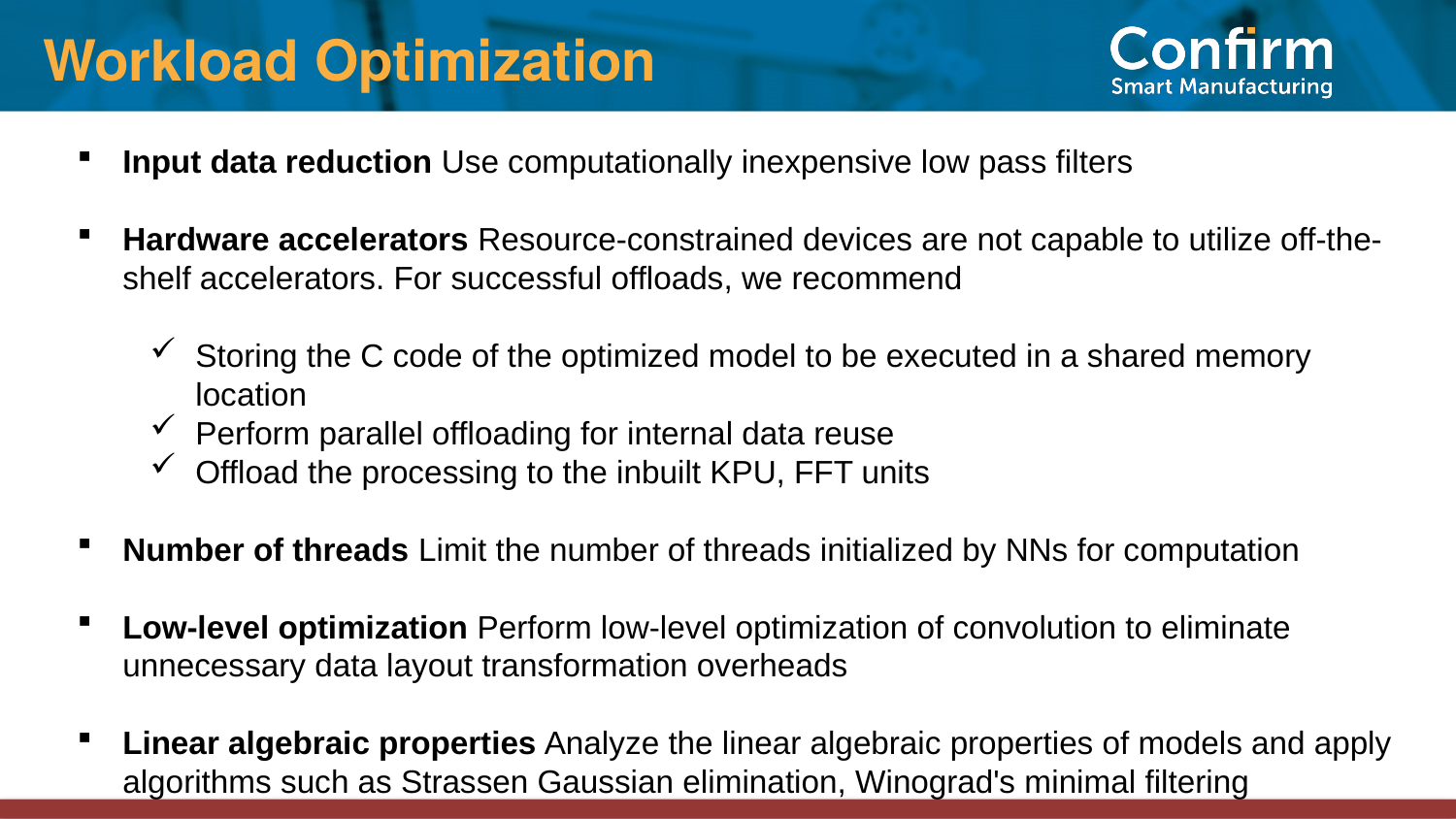

Workload Optimization
Input data reduction Use computationally inexpensive low pass filters

Hardware accelerators Resource-constrained devices are not capable to utilize off-the-shelf accelerators. For successful offloads, we recommend

Storing the C code of the optimized model to be executed in a shared memory location
Perform parallel offloading for internal data reuse
Offload the processing to the inbuilt KPU, FFT units

Number of threads Limit the number of threads initialized by NNs for computation

Low-level optimization Perform low-level optimization of convolution to eliminate unnecessary data layout transformation overheads

Linear algebraic properties Analyze the linear algebraic properties of models and apply algorithms such as Strassen Gaussian elimination, Winograd's minimal ﬁltering